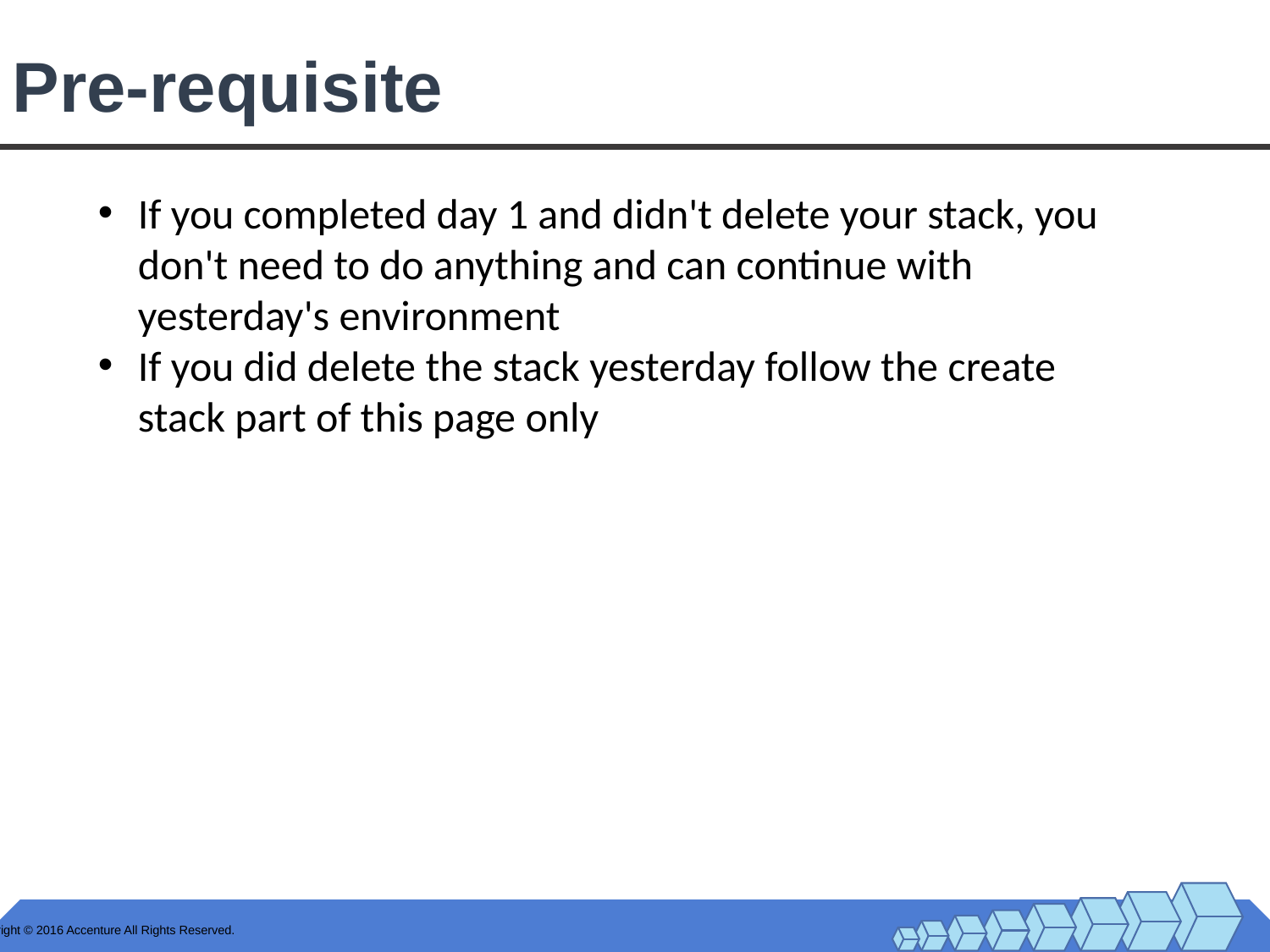

# Pre-requisite
If you completed day 1 and didn't delete your stack, you don't need to do anything and can continue with yesterday's environment
If you did delete the stack yesterday follow the create stack part of this page only